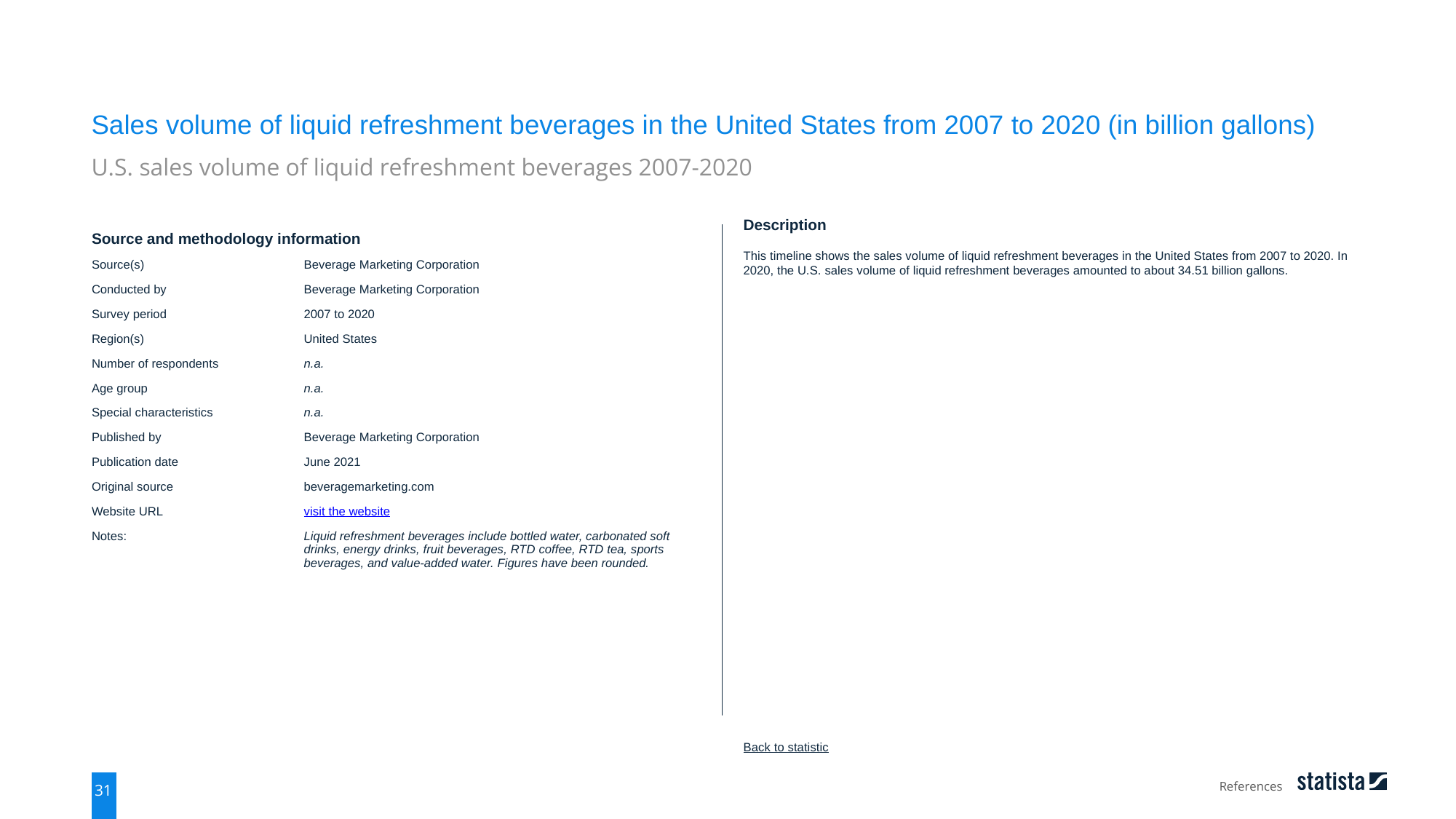

Sales volume of liquid refreshment beverages in the United States from 2007 to 2020 (in billion gallons)
U.S. sales volume of liquid refreshment beverages 2007-2020
| Source and methodology information |  |
| --- | --- |
| Source(s) | Beverage Marketing Corporation |
| Conducted by | Beverage Marketing Corporation |
| Survey period | 2007 to 2020 |
| Region(s) | United States |
| Number of respondents | n.a. |
| Age group | n.a. |
| Special characteristics | n.a. |
| Published by | Beverage Marketing Corporation |
| Publication date | June 2021 |
| Original source | beveragemarketing.com |
| Website URL | visit the website |
| Notes: | Liquid refreshment beverages include bottled water, carbonated soft drinks, energy drinks, fruit beverages, RTD coffee, RTD tea, sports beverages, and value-added water. Figures have been rounded. |

Description

This timeline shows the sales volume of liquid refreshment beverages in the United States from 2007 to 2020. In 2020, the U.S. sales volume of liquid refreshment beverages amounted to about 34.51 billion gallons.
Back to statistic
References

31